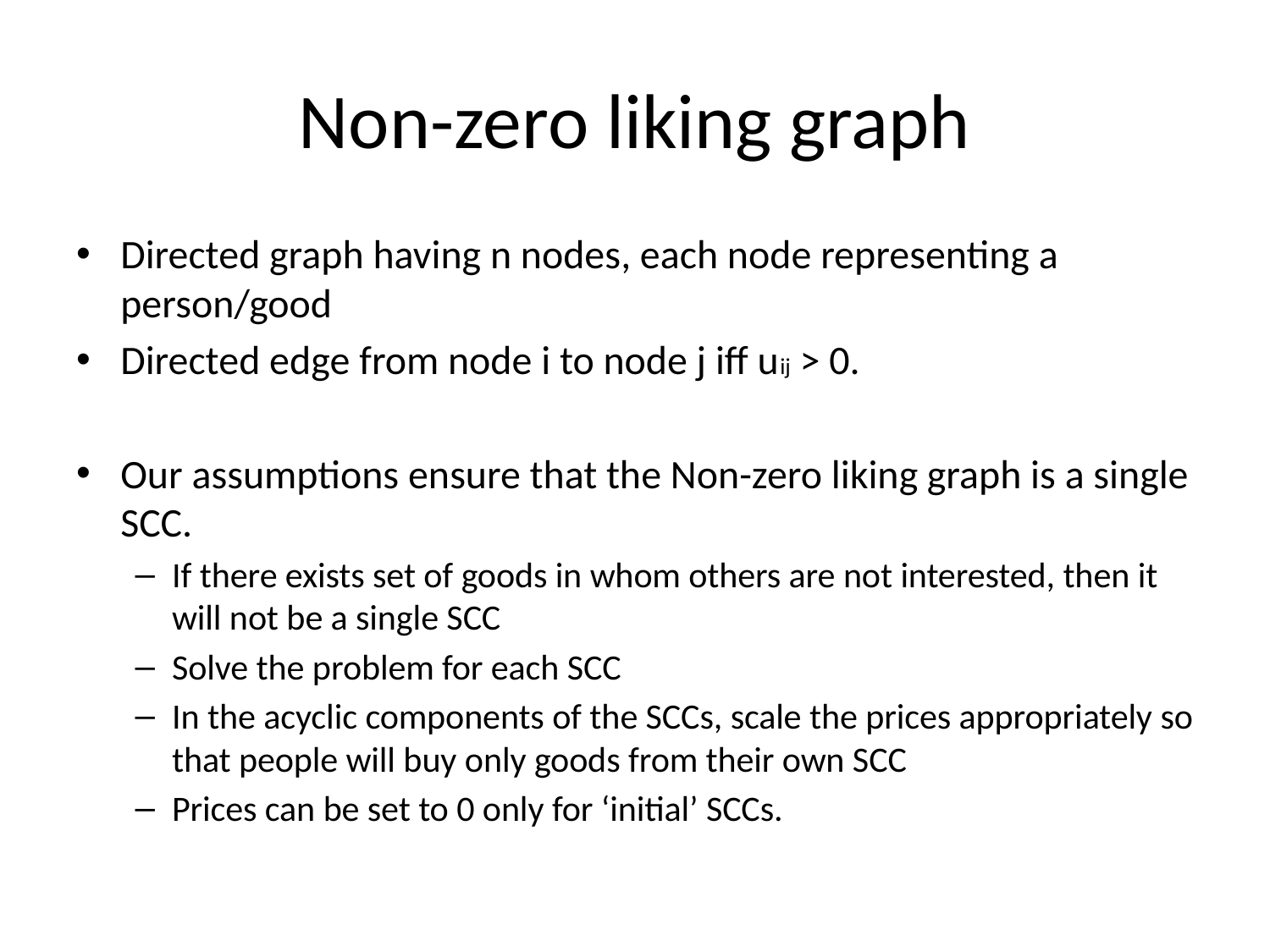

# Non-zero liking graph
Directed graph having n nodes, each node representing a person/good
Directed edge from node i to node j iff uij > 0.

Our assumptions ensure that the Non-zero liking graph is a single SCC.
If there exists set of goods in whom others are not interested, then it will not be a single SCC
Solve the problem for each SCC
In the acyclic components of the SCCs, scale the prices appropriately so that people will buy only goods from their own SCC
Prices can be set to 0 only for ‘initial’ SCCs.